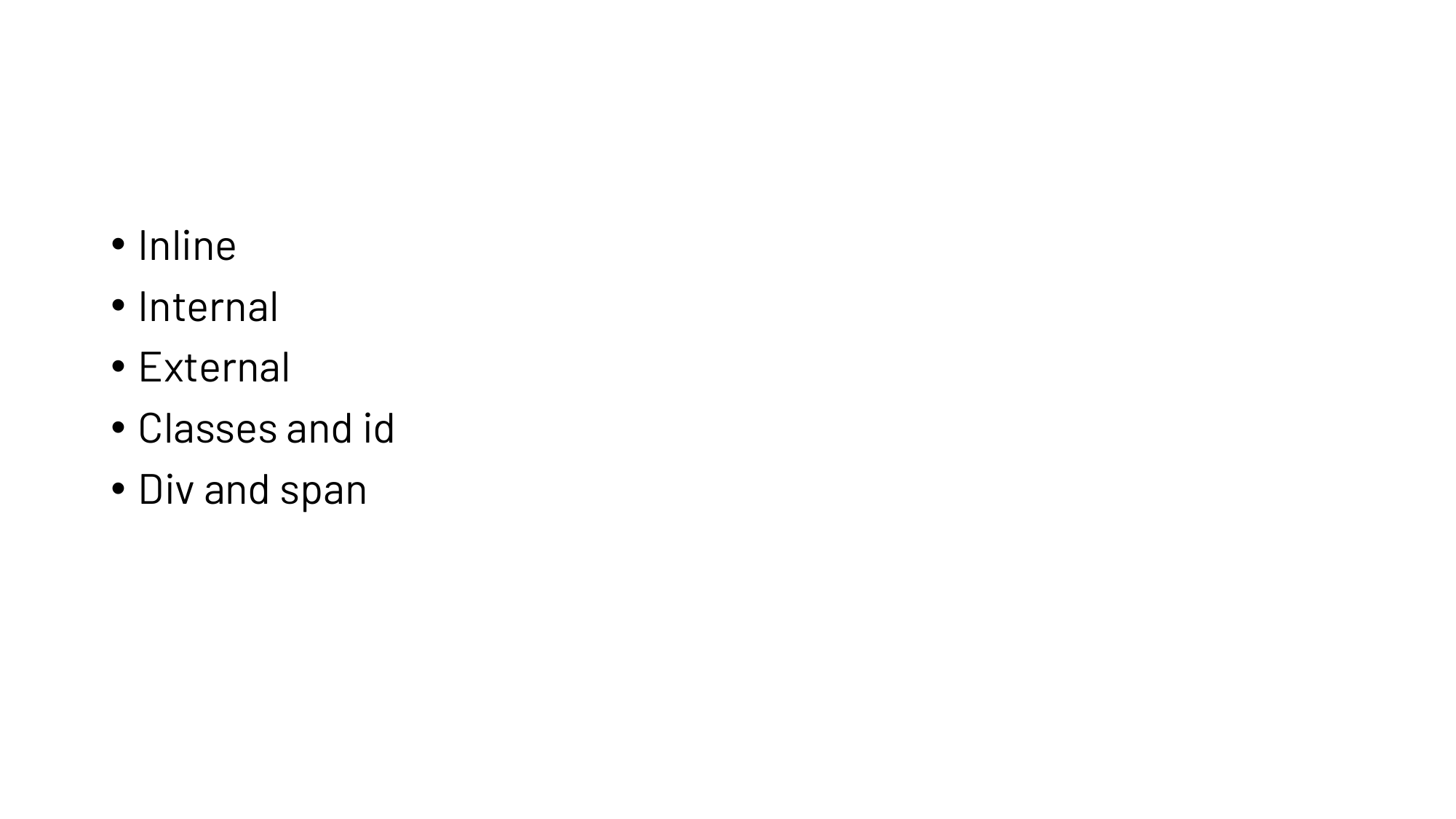

#
Inline
Internal
External
Classes and id
Div and span